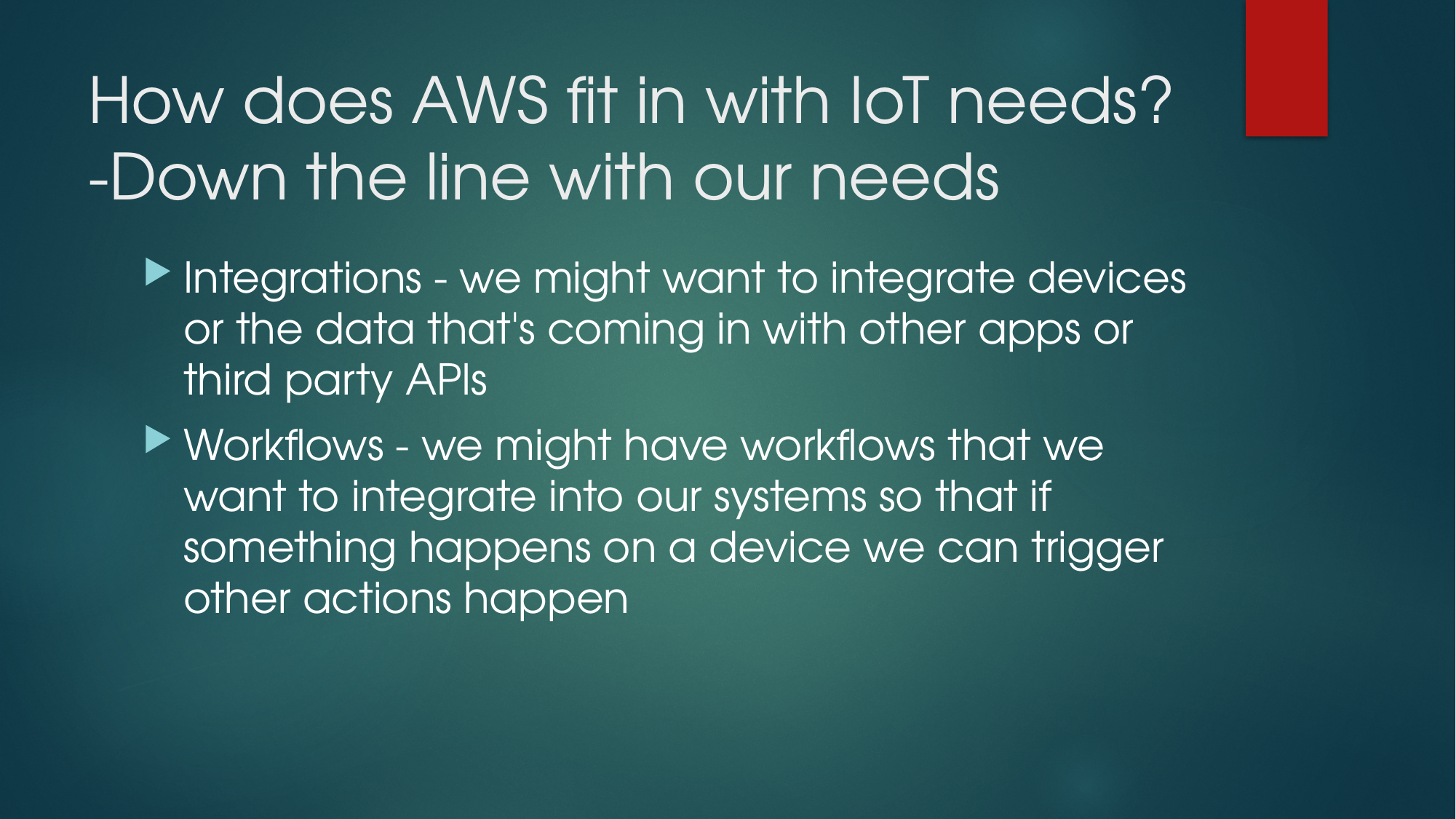

# How does AWS fit in with IoT needs? -Down the line with our needs
Integrations - we might want to integrate devices or the data that's coming in with other apps or third party APIs
Workflows - we might have workflows that we want to integrate into our systems so that if something happens on a device we can trigger other actions happen